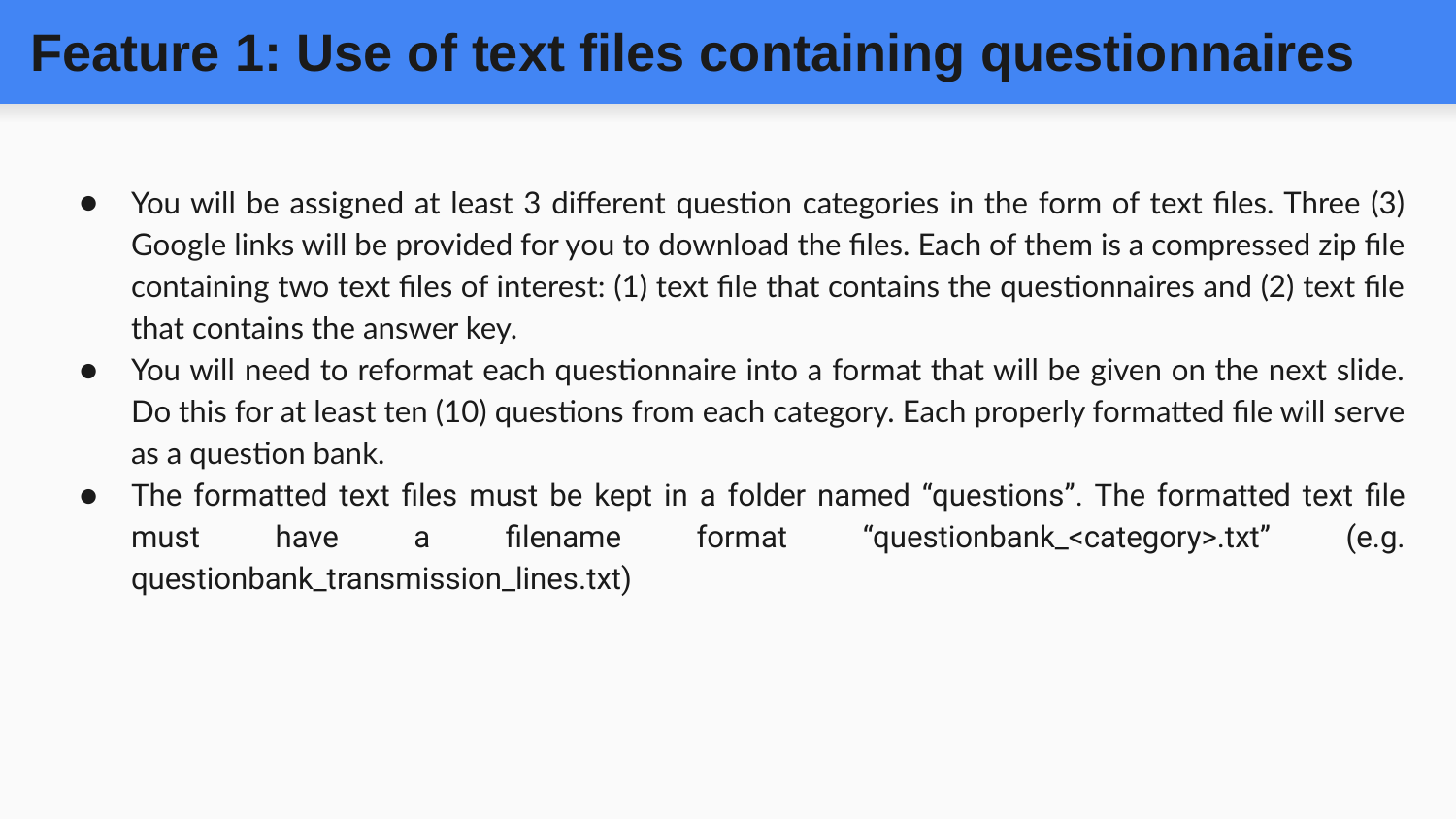

# Feature 1: Use of text files containing questionnaires
You will be assigned at least 3 different question categories in the form of text files. Three (3) Google links will be provided for you to download the files. Each of them is a compressed zip file containing two text files of interest: (1) text file that contains the questionnaires and (2) text file that contains the answer key.
You will need to reformat each questionnaire into a format that will be given on the next slide. Do this for at least ten (10) questions from each category. Each properly formatted file will serve as a question bank.
The formatted text files must be kept in a folder named “questions”. The formatted text file must have a filename format “questionbank_<category>.txt” (e.g. questionbank_transmission_lines.txt)